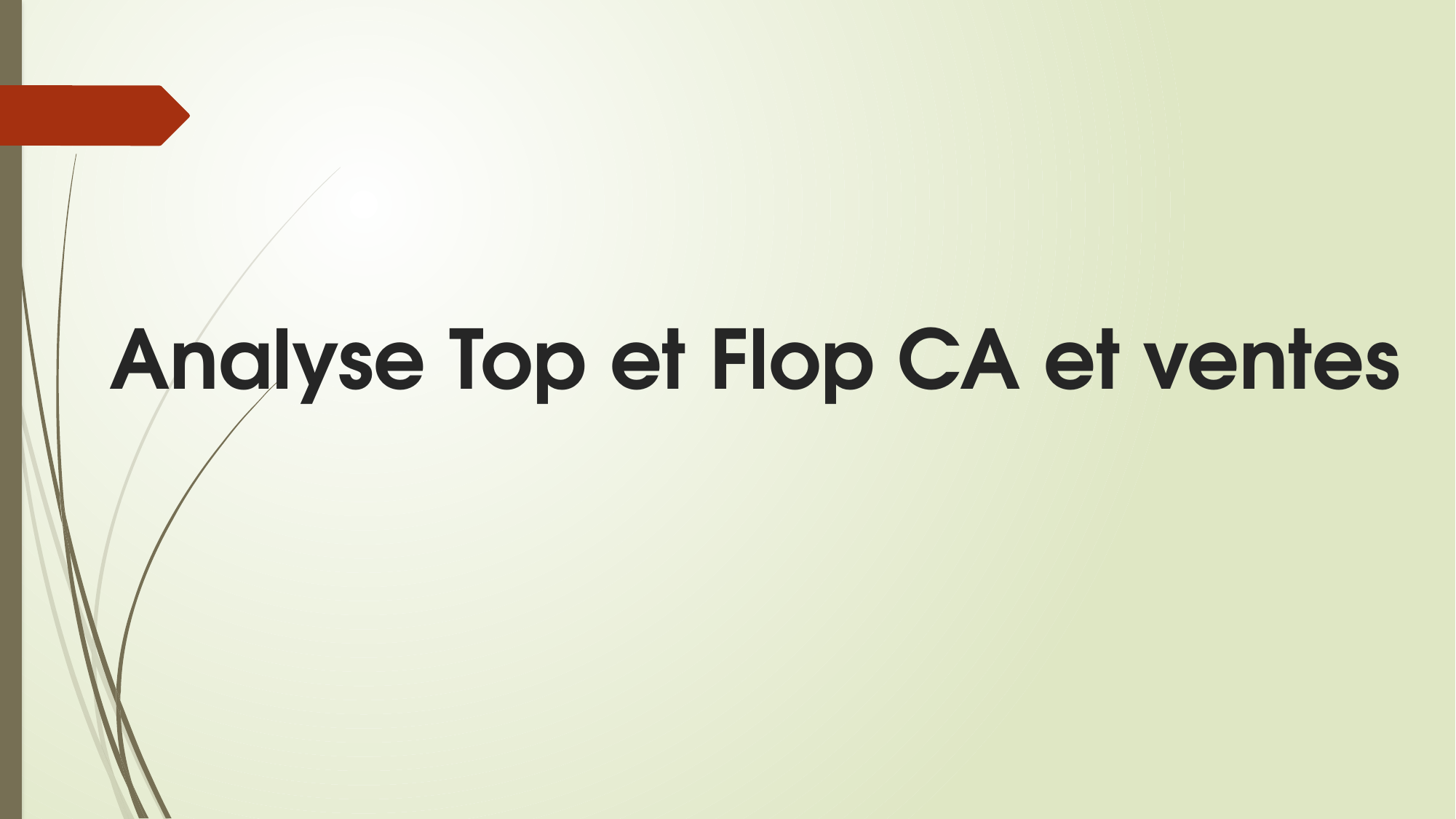

# Analyse Top et Flop CA et ventes